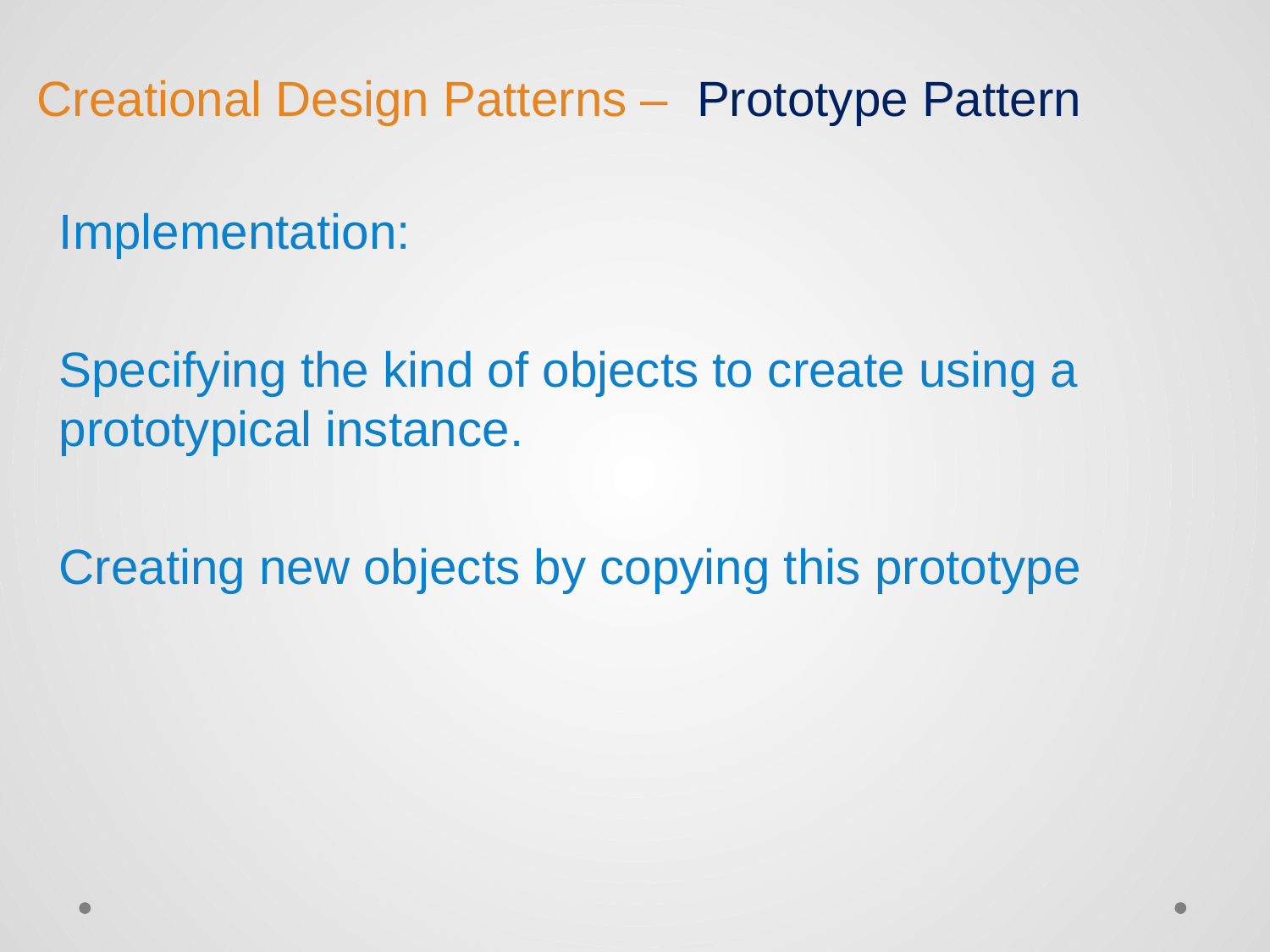

# Creational Design Patterns –  Prototype Pattern
Implementation:

Specifying the kind of objects to create using a prototypical instance.

Creating new objects by copying this prototype